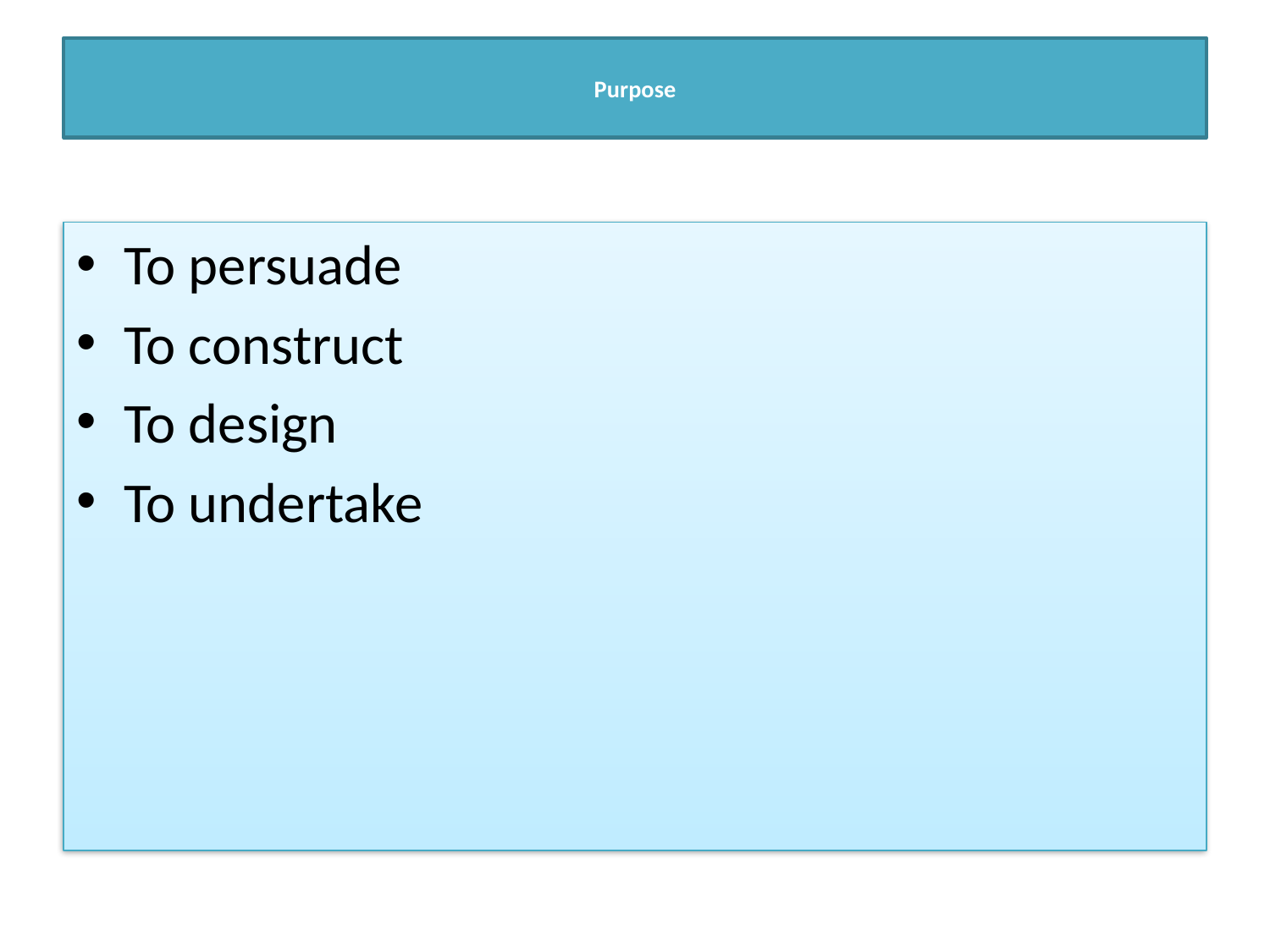

# Purpose
To persuade
To construct
To design
To undertake